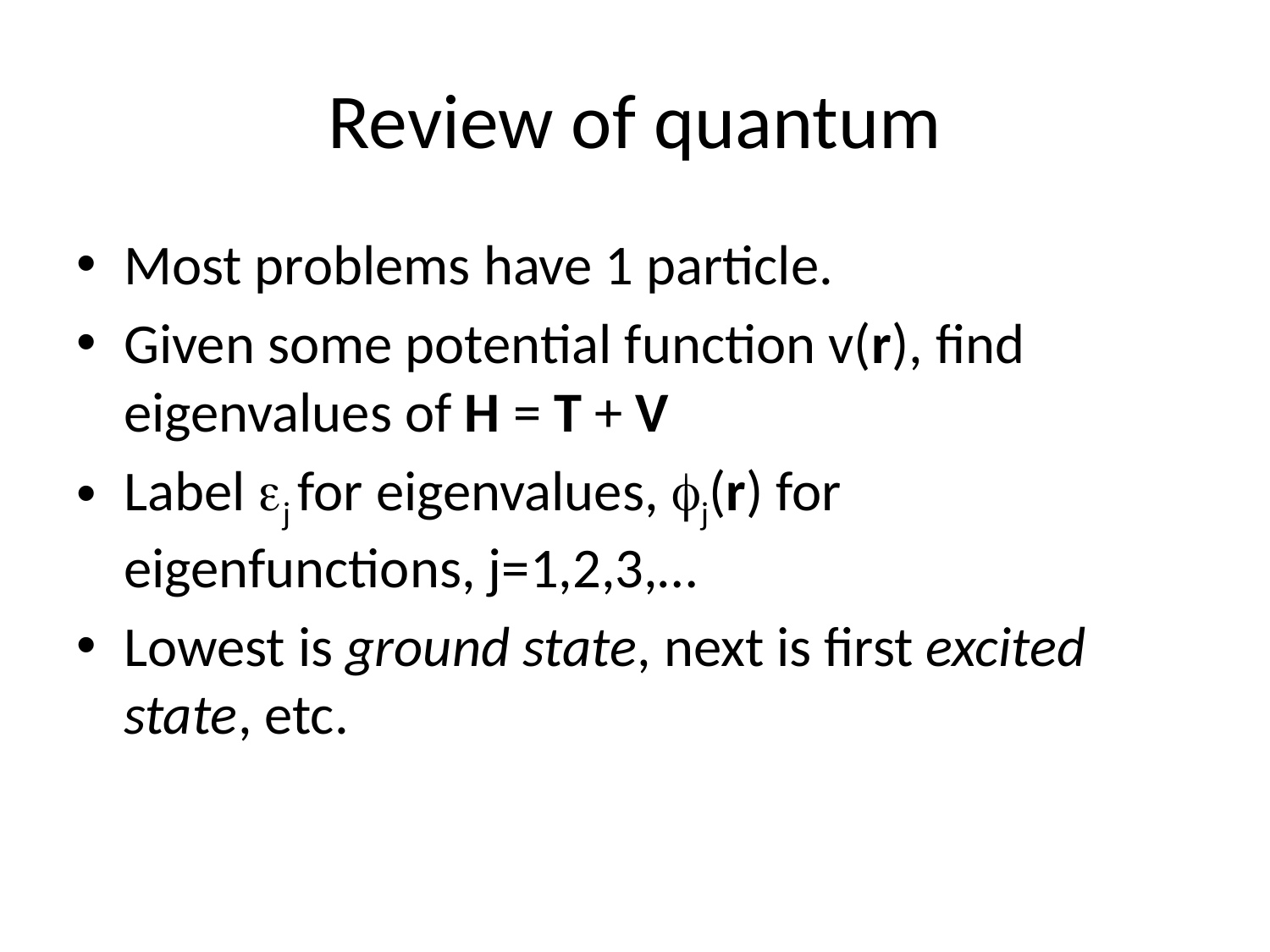

# Review of quantum
Most problems have 1 particle.
Given some potential function v(r), find eigenvalues of H = T + V
Label εj for eigenvalues, φj(r) for eigenfunctions, j=1,2,3,…
Lowest is ground state, next is first excited state, etc.